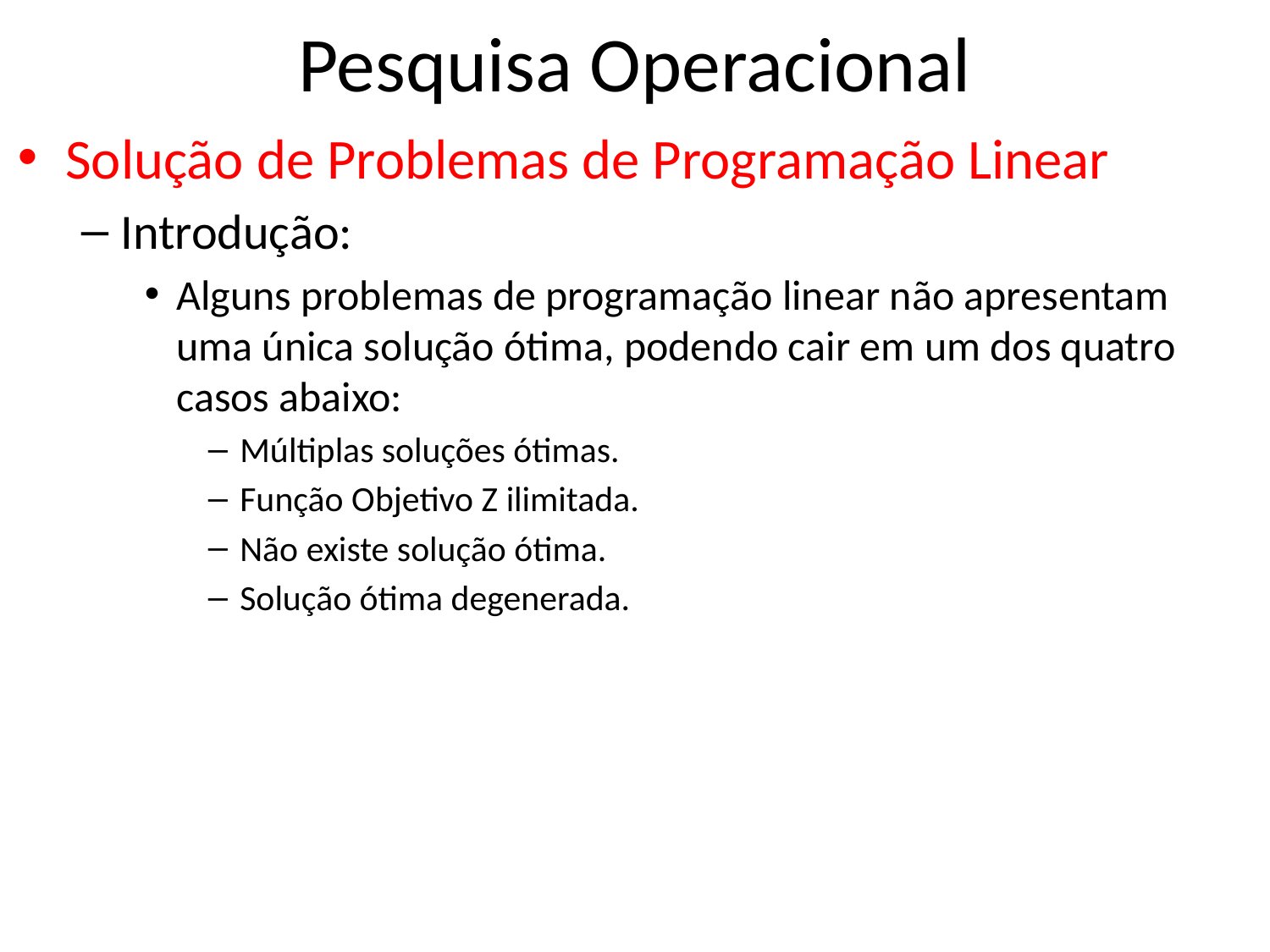

# Pesquisa Operacional
Solução de Problemas de Programação Linear
Introdução:
Alguns problemas de programação linear não apresentam uma única solução ótima, podendo cair em um dos quatro casos abaixo:
Múltiplas soluções ótimas.
Função Objetivo Z ilimitada.
Não existe solução ótima.
Solução ótima degenerada.